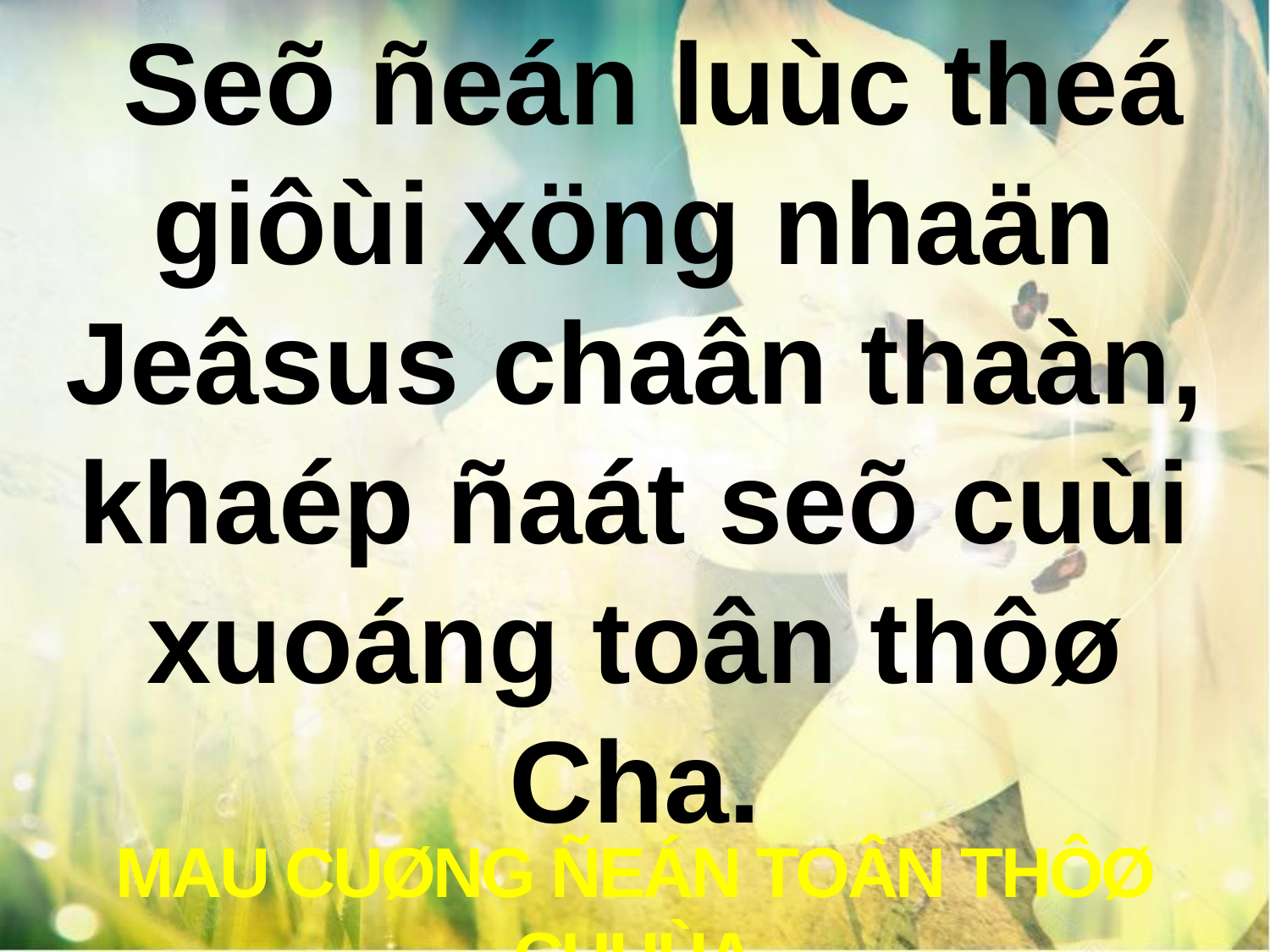

Seõ ñeán luùc theá giôùi xöng nhaän Jeâsus chaân thaàn, khaép ñaát seõ cuùi xuoáng toân thôø Cha.
MAU CUØNG ÑEÁN TOÂN THÔØ CHUÙA